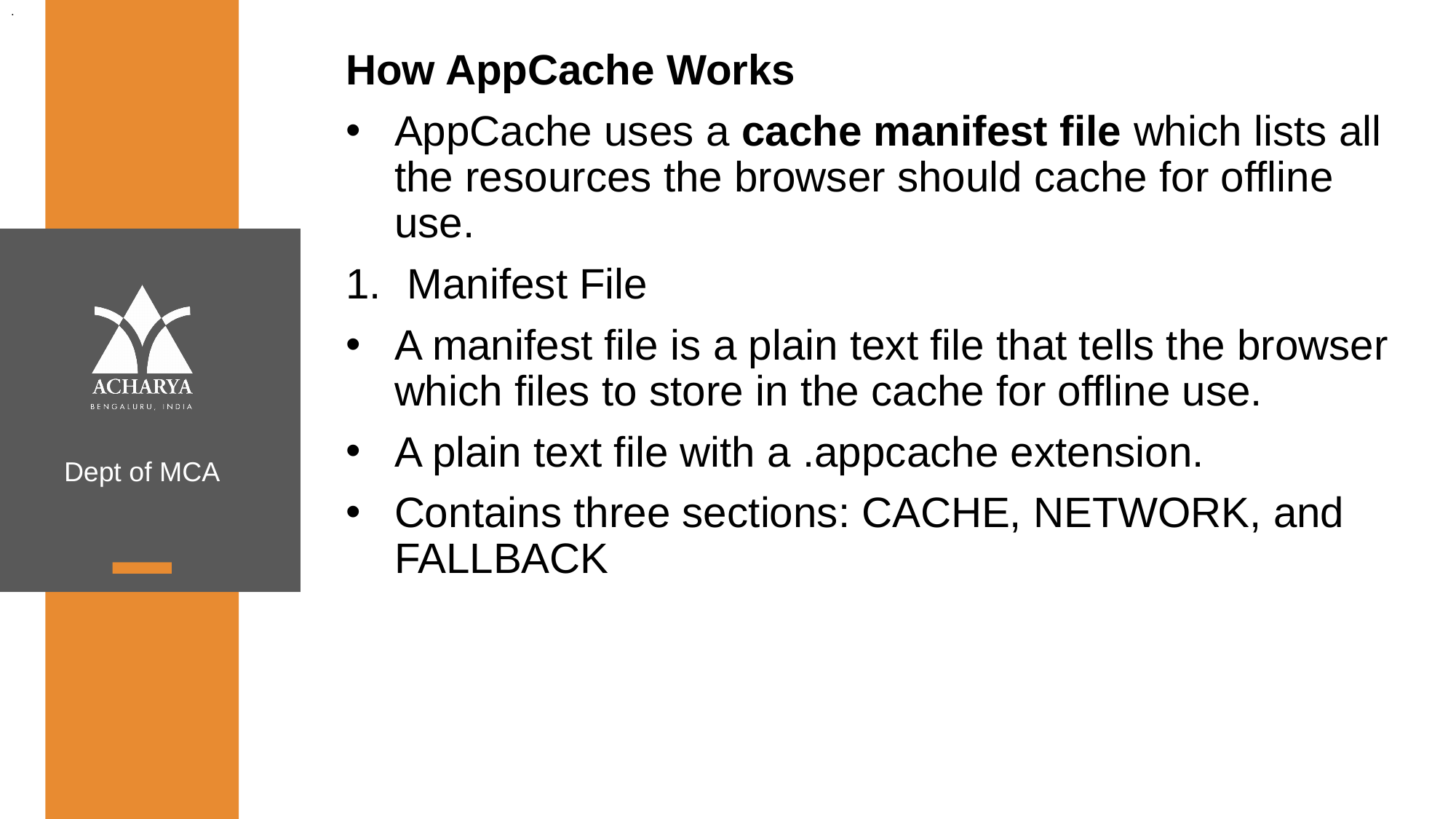

.

How AppCache Works
AppCache uses a cache manifest file which lists all the resources the browser should cache for offline use.
Manifest File
A manifest file is a plain text file that tells the browser which files to store in the cache for offline use.
A plain text file with a .appcache extension.
Contains three sections: CACHE, NETWORK, and FALLBACK